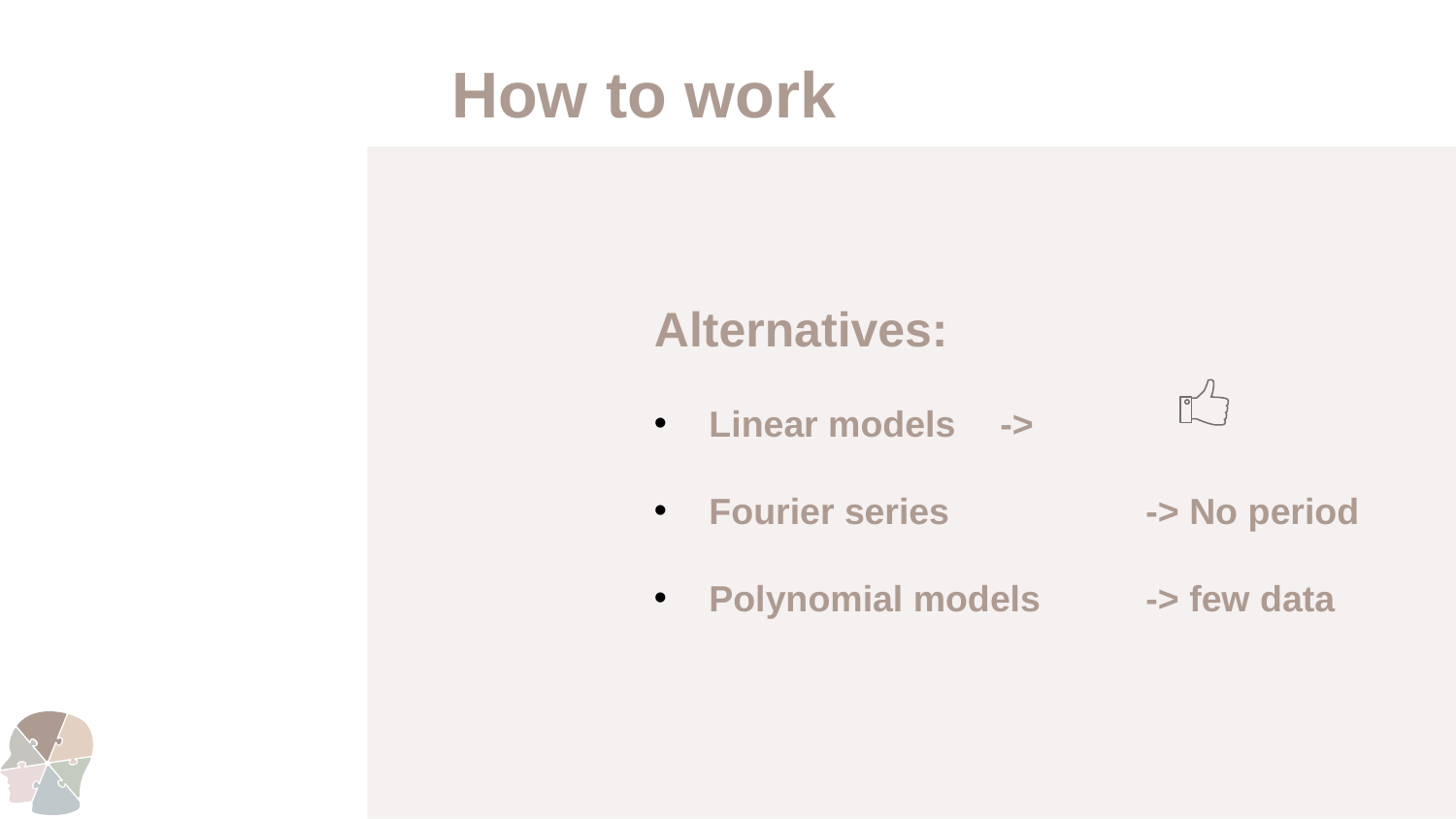

How to work
Alternatives:
Linear models	->
Fourier series		-> No period
Polynomial models	-> few data